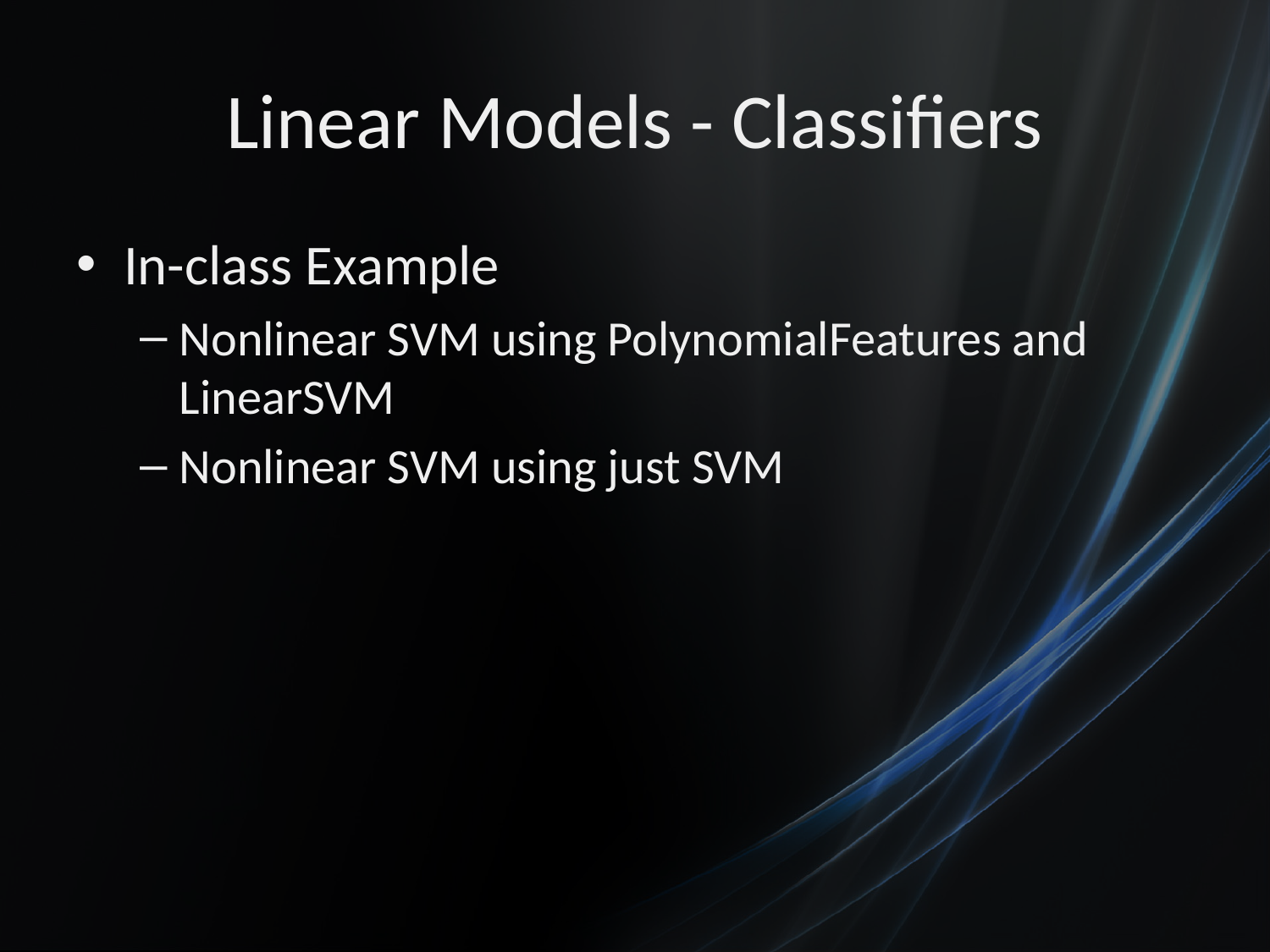

# Linear Models - Classifiers
In-class Example
Nonlinear SVM using PolynomialFeatures and LinearSVM
Nonlinear SVM using just SVM